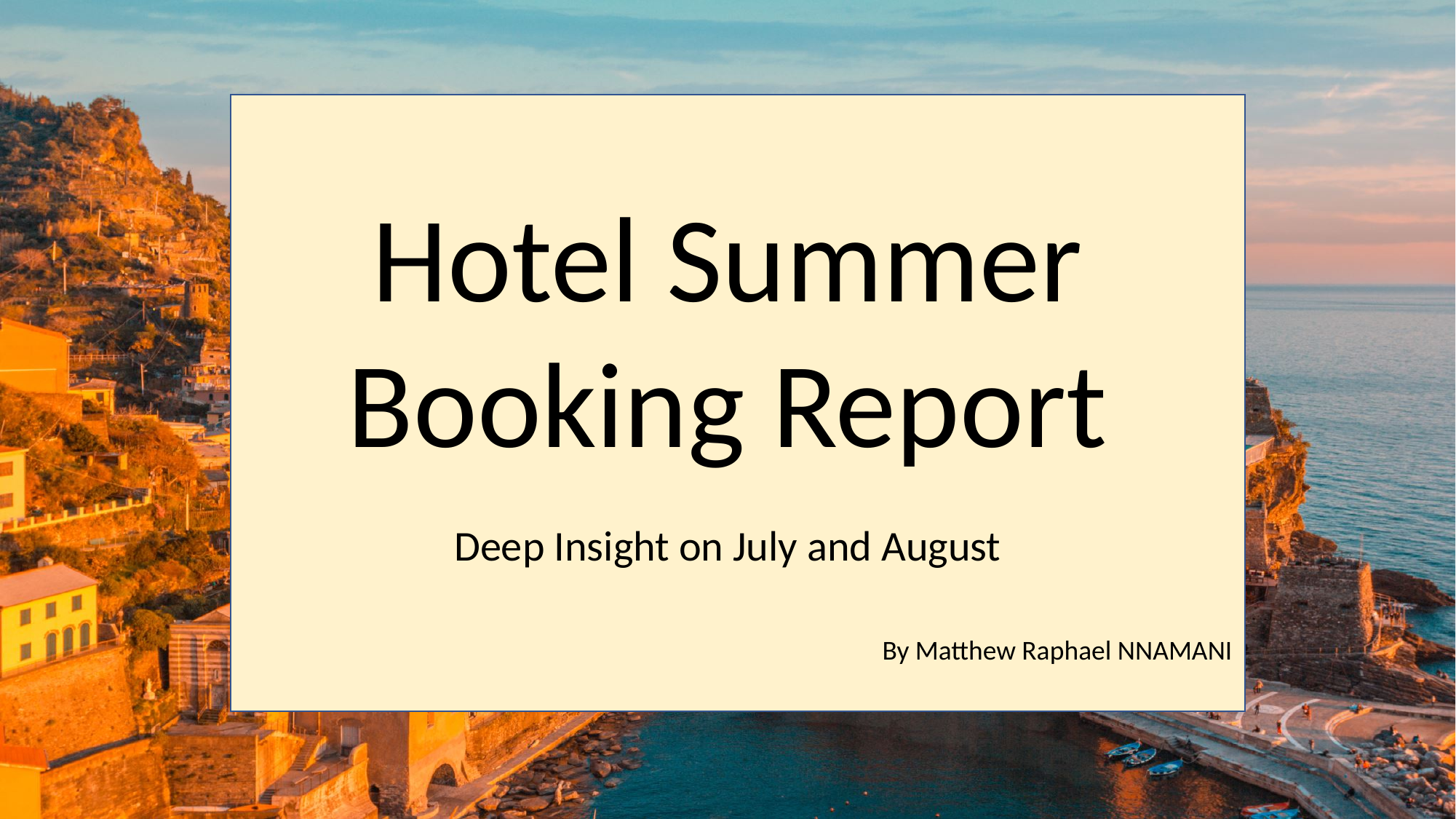

Hotel Summer Booking Report

Deep Insight on July and August

By Matthew Raphael NNAMANI